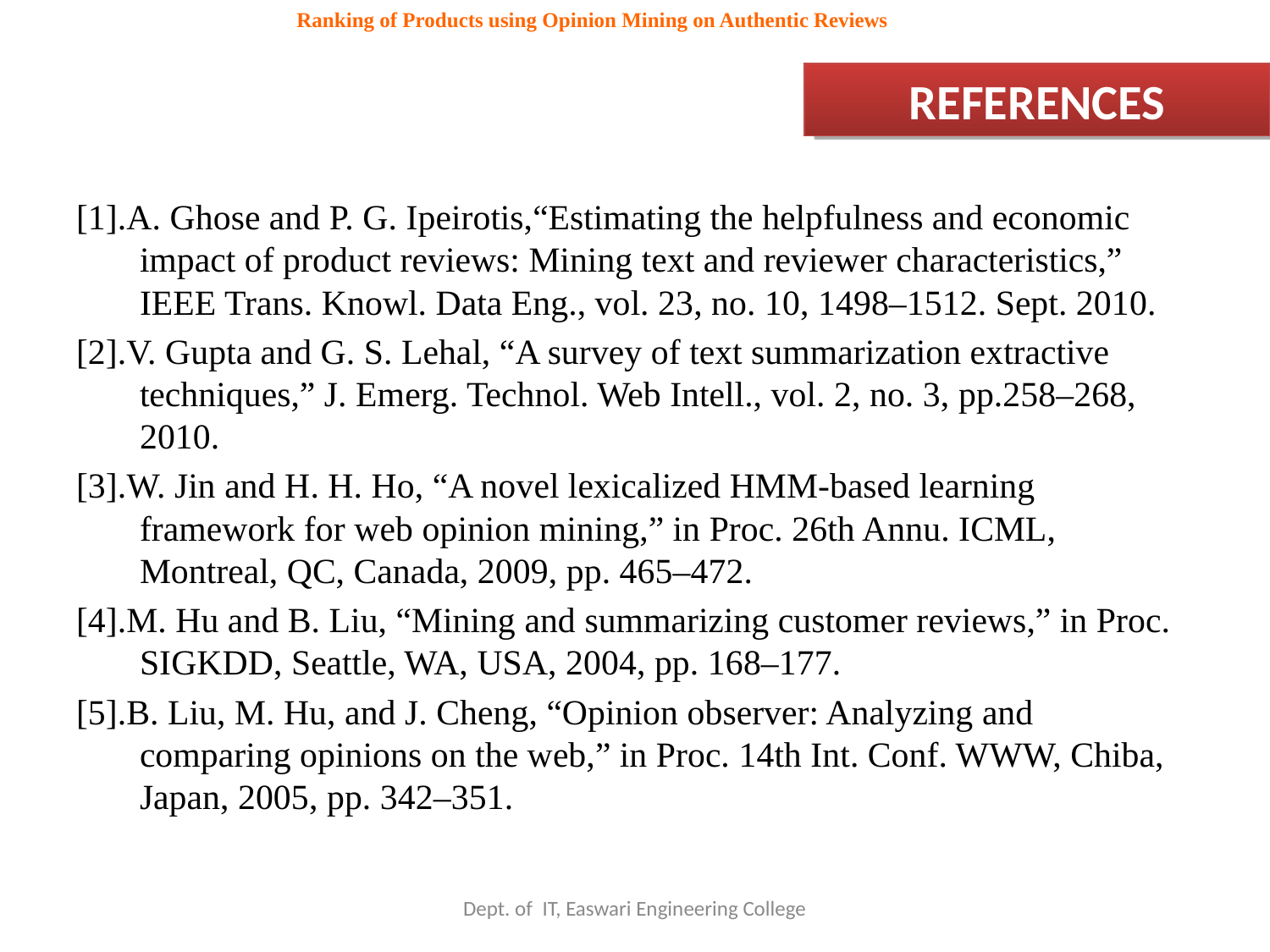

Ranking of Products using Opinion Mining on Authentic Reviews

REFERENCES
[1].A. Ghose and P. G. Ipeirotis,“Estimating the helpfulness and economic impact of product reviews: Mining text and reviewer characteristics,” IEEE Trans. Knowl. Data Eng., vol. 23, no. 10, 1498–1512. Sept. 2010.
[2].V. Gupta and G. S. Lehal, “A survey of text summarization extractive techniques,” J. Emerg. Technol. Web Intell., vol. 2, no. 3, pp.258–268, 2010.
[3].W. Jin and H. H. Ho, “A novel lexicalized HMM-based learning framework for web opinion mining,” in Proc. 26th Annu. ICML, Montreal, QC, Canada, 2009, pp. 465–472.
[4].M. Hu and B. Liu, “Mining and summarizing customer reviews,” in Proc. SIGKDD, Seattle, WA, USA, 2004, pp. 168–177.
[5].B. Liu, M. Hu, and J. Cheng, “Opinion observer: Analyzing and comparing opinions on the web,” in Proc. 14th Int. Conf. WWW, Chiba, Japan, 2005, pp. 342–351.

Dept. of  IT, Easwari Engineering College